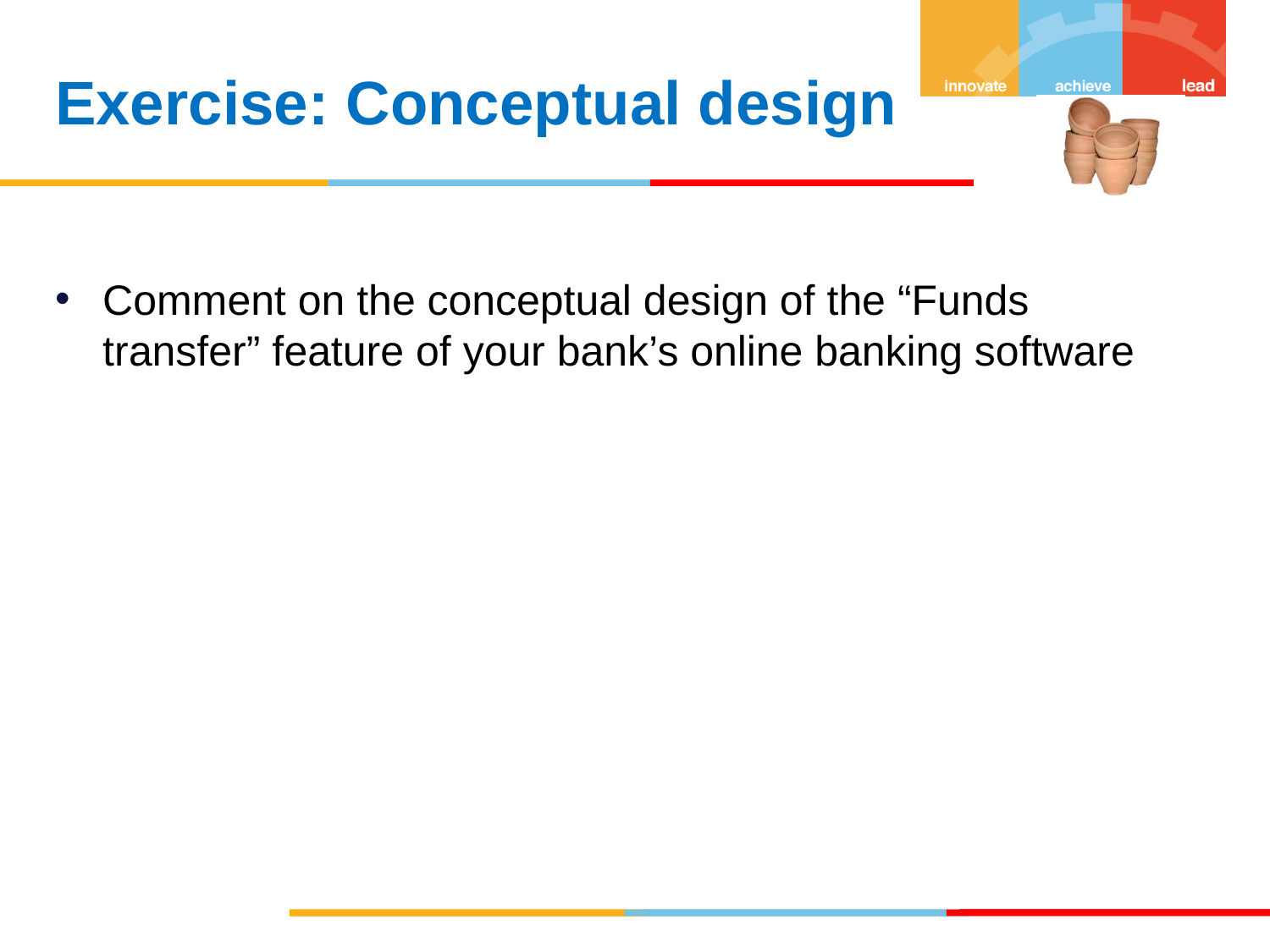

Exercise: Conceptual design

Comment on the conceptual design of the “Funds transfer” feature of your bank’s online banking software